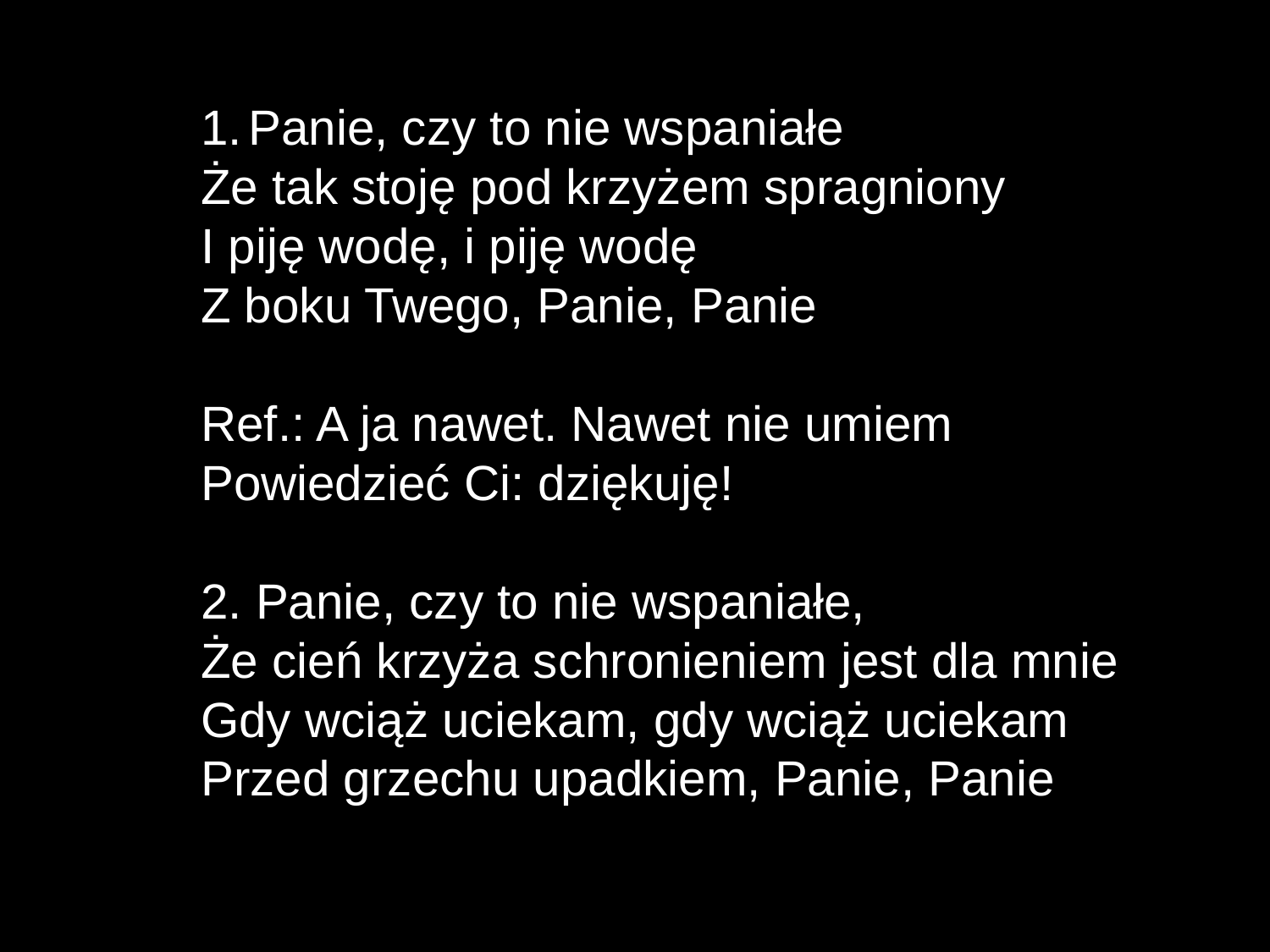

Panie, czy to nie wspaniałe
Że tak stoję pod krzyżem spragniony
I piję wodę, i piję wodę
Z boku Twego, Panie, Panie

Ref.: A ja nawet. Nawet nie umiem
Powiedzieć Ci: dziękuję!

2. Panie, czy to nie wspaniałe,
Że cień krzyża schronieniem jest dla mnie
Gdy wciąż uciekam, gdy wciąż uciekam
Przed grzechu upadkiem, Panie, Panie